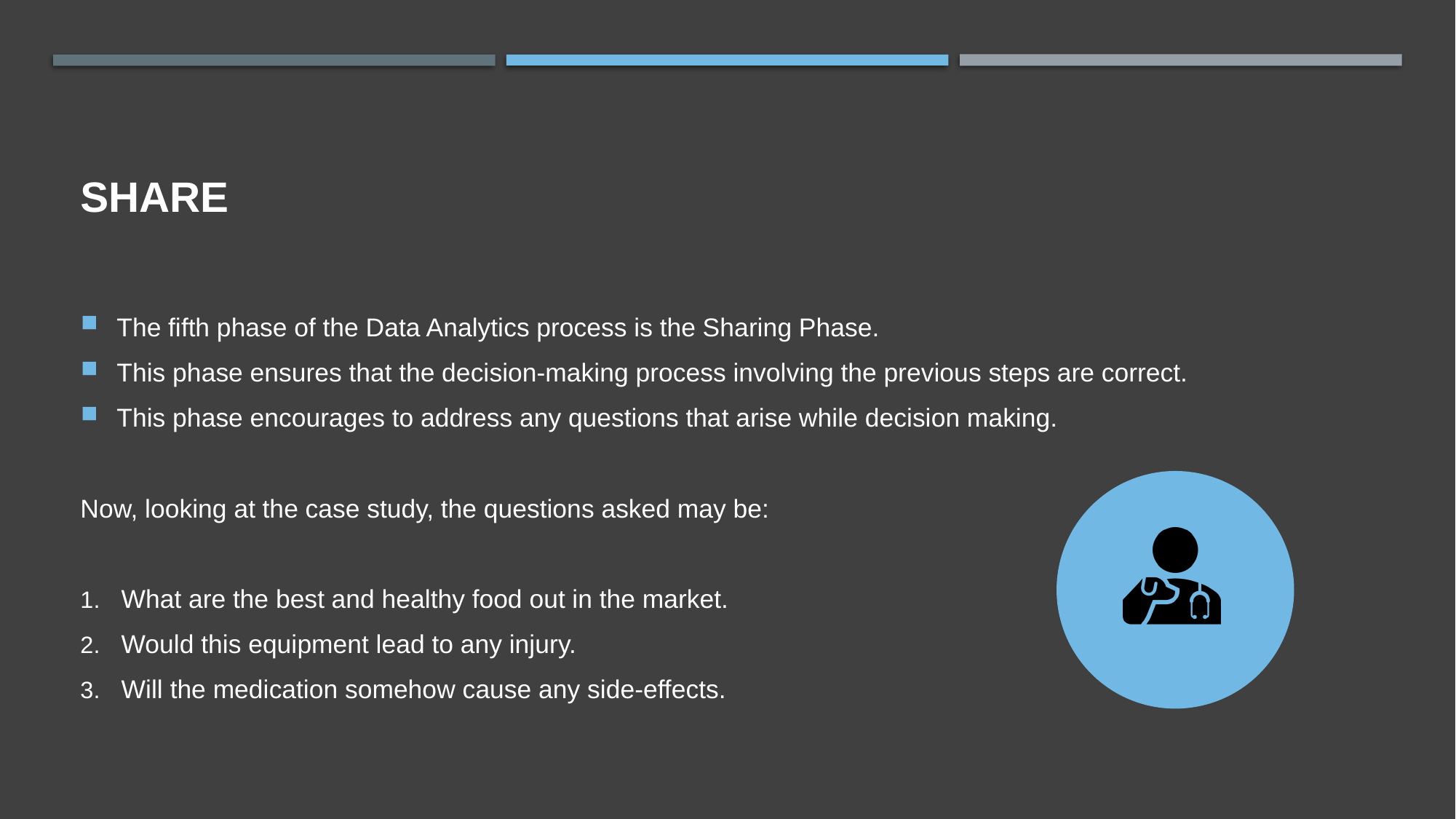

# SHARE
The fifth phase of the Data Analytics process is the Sharing Phase.
This phase ensures that the decision-making process involving the previous steps are correct.
This phase encourages to address any questions that arise while decision making.

Now, looking at the case study, the questions asked may be:

What are the best and healthy food out in the market.
Would this equipment lead to any injury.
Will the medication somehow cause any side-effects.